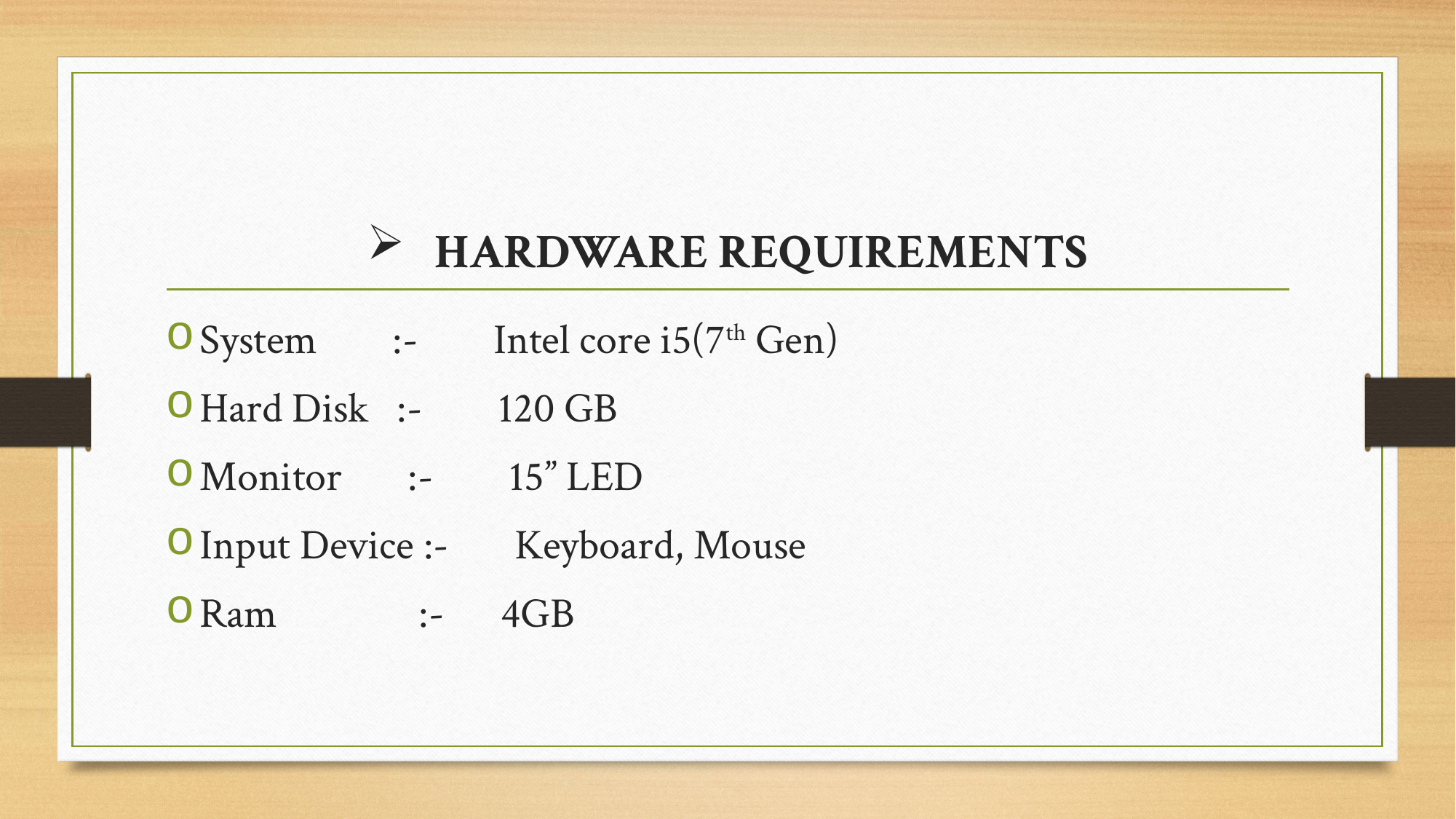

# HARDWARE REQUIREMENTS
System        :-        Intel core i5(7th Gen)
Hard Disk   :-        120 GB
Monitor       :-        15” LED
Input Device :-       Keyboard, Mouse
Ram               :-      4GB